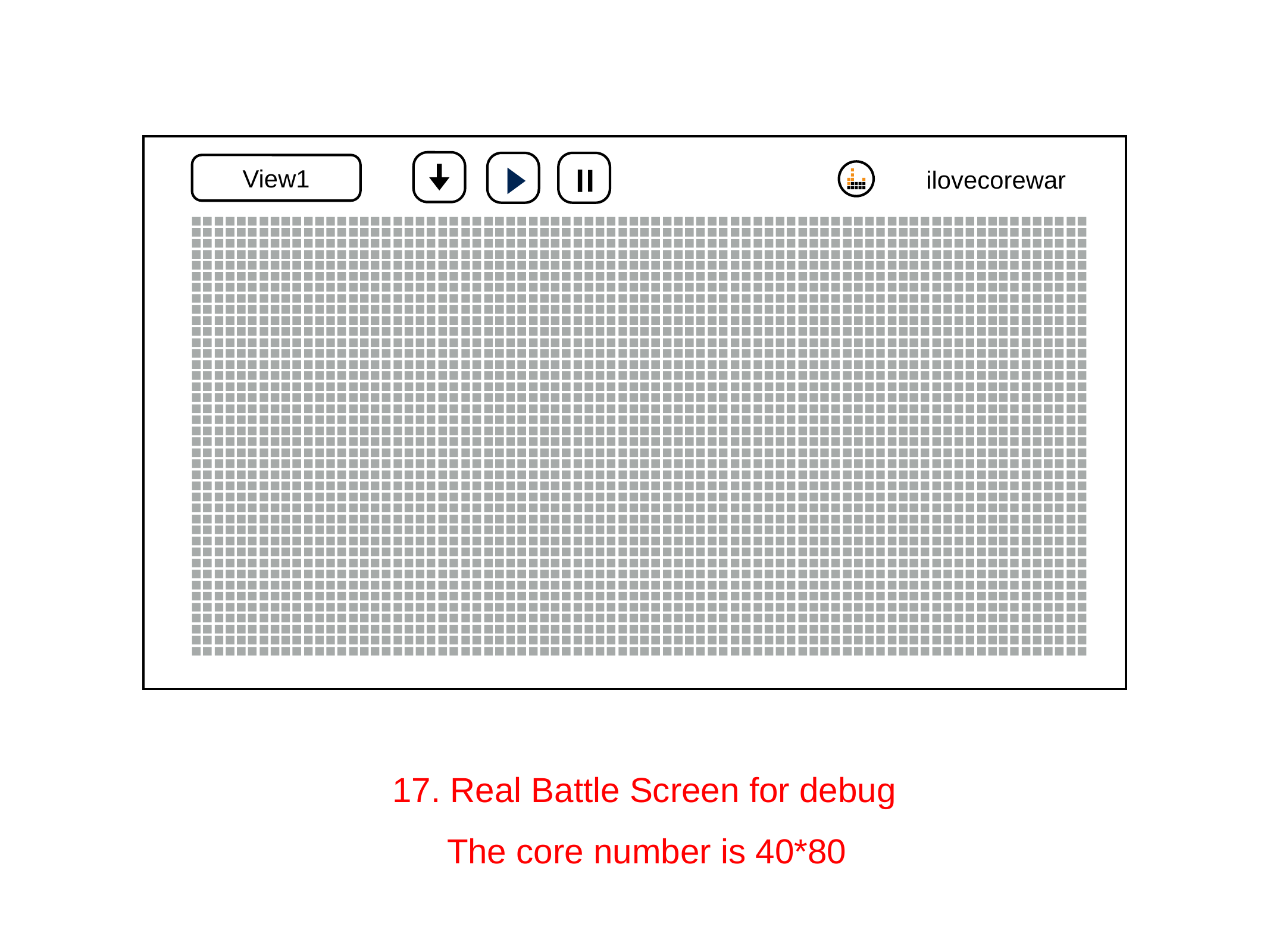

View1

ilovecorewar

17. Real Battle Screen for debug
The core number is 40*80